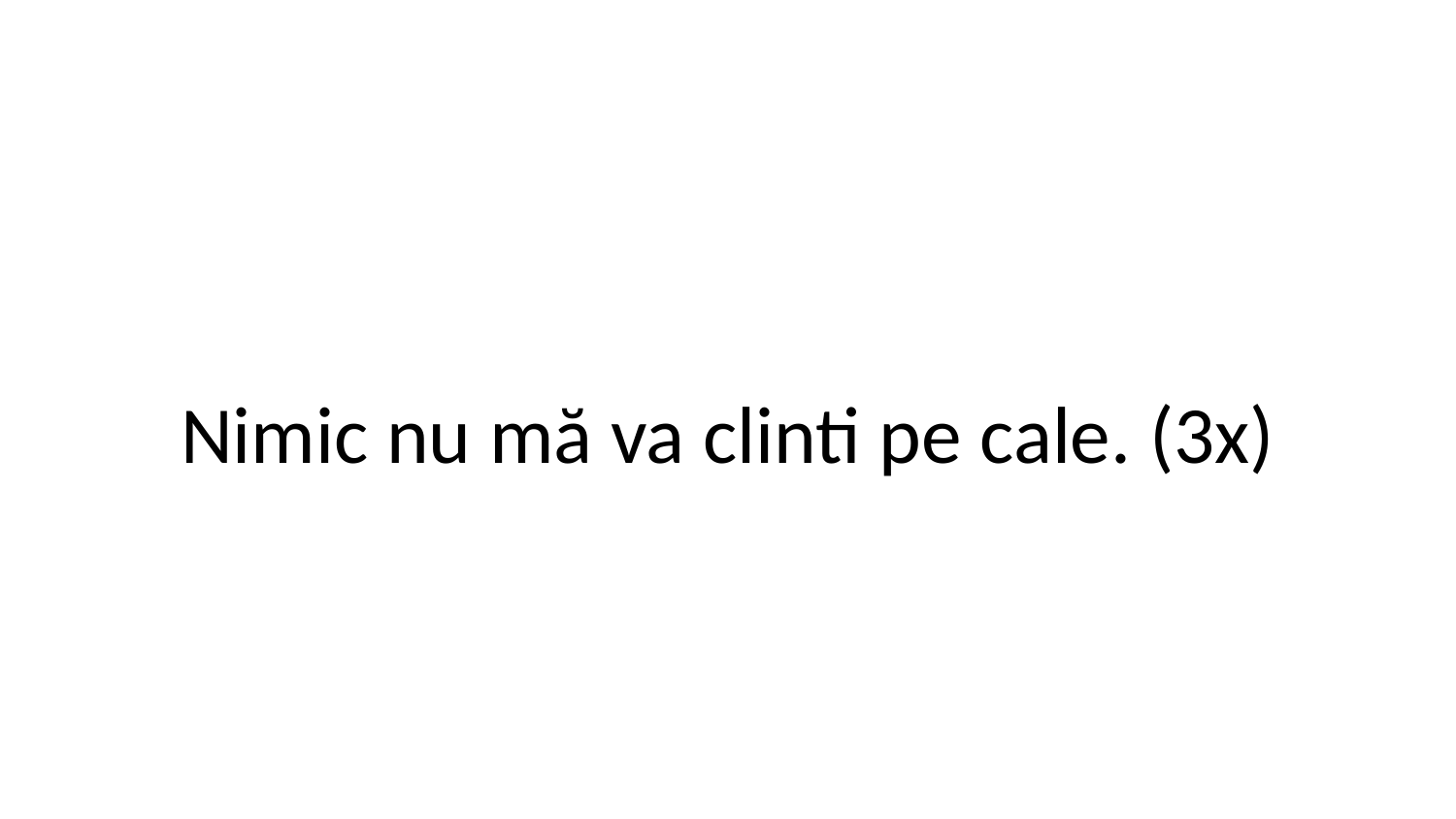

Nimic nu mă va clinti pe cale. (3x)